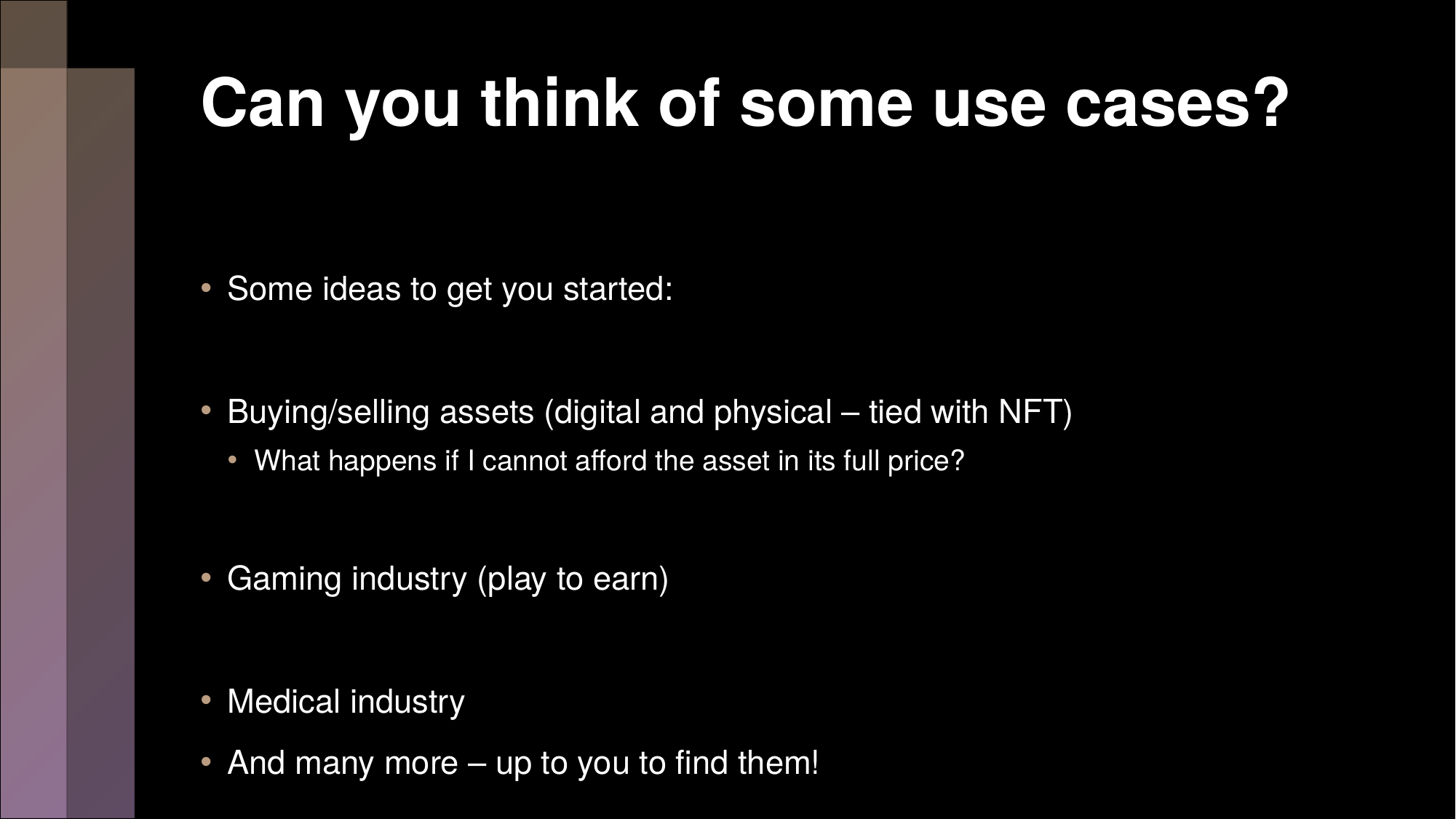

# Can you think of some use cases?
Some ideas to get you started:

Buying/selling assets (digital and physical – tied with NFT)
What happens if I cannot afford the asset in its full price?

Gaming industry (play to earn)

Medical industry
And many more – up to you to find them!